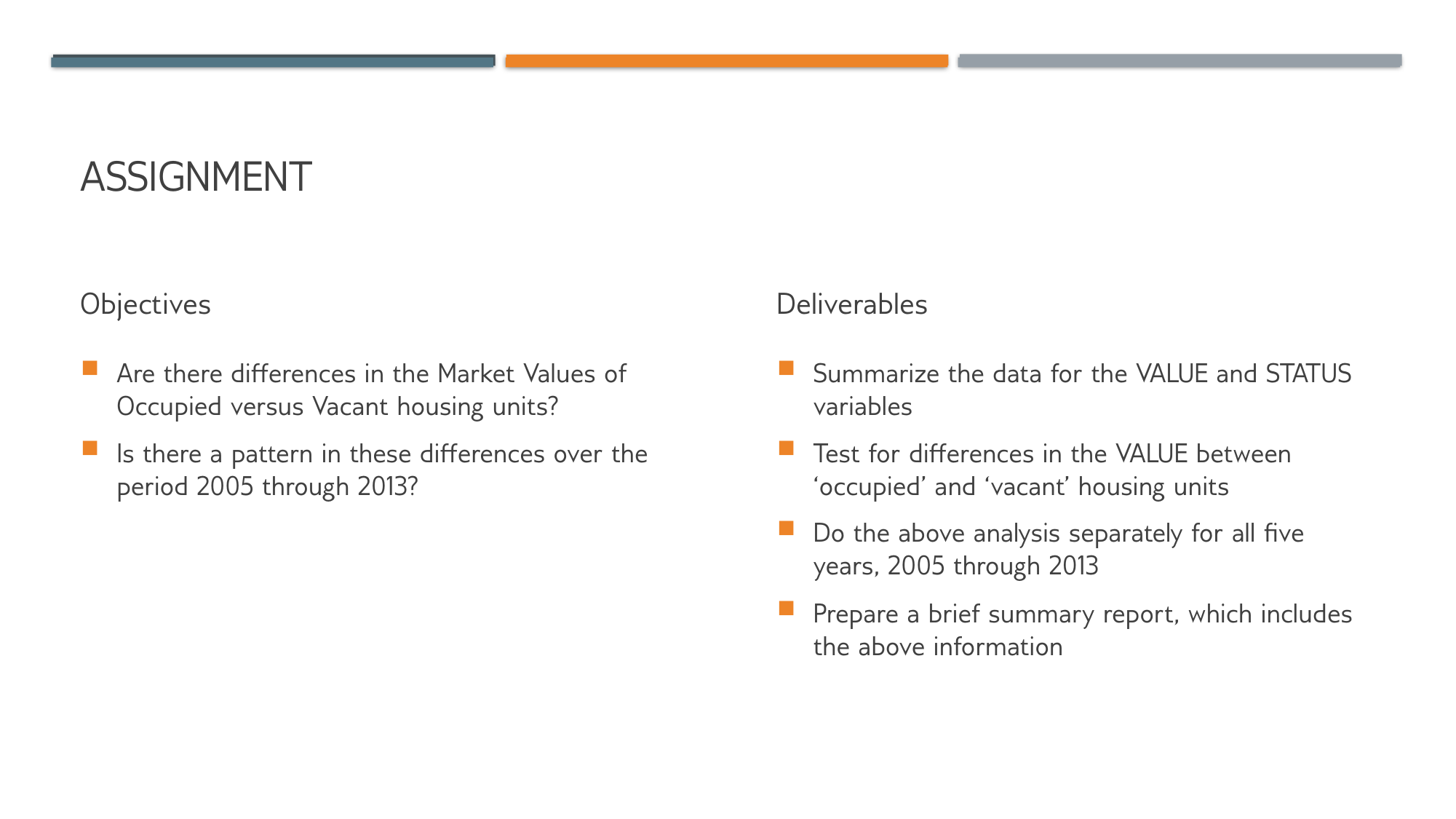

# Assignment
Objectives
Deliverables
Are there differences in the Market Values of Occupied versus Vacant housing units?
Is there a pattern in these differences over the period 2005 through 2013?
Summarize the data for the VALUE and STATUS variables
Test for differences in the VALUE between ‘occupied’ and ‘vacant’ housing units
Do the above analysis separately for all five years, 2005 through 2013
Prepare a brief summary report, which includes the above information